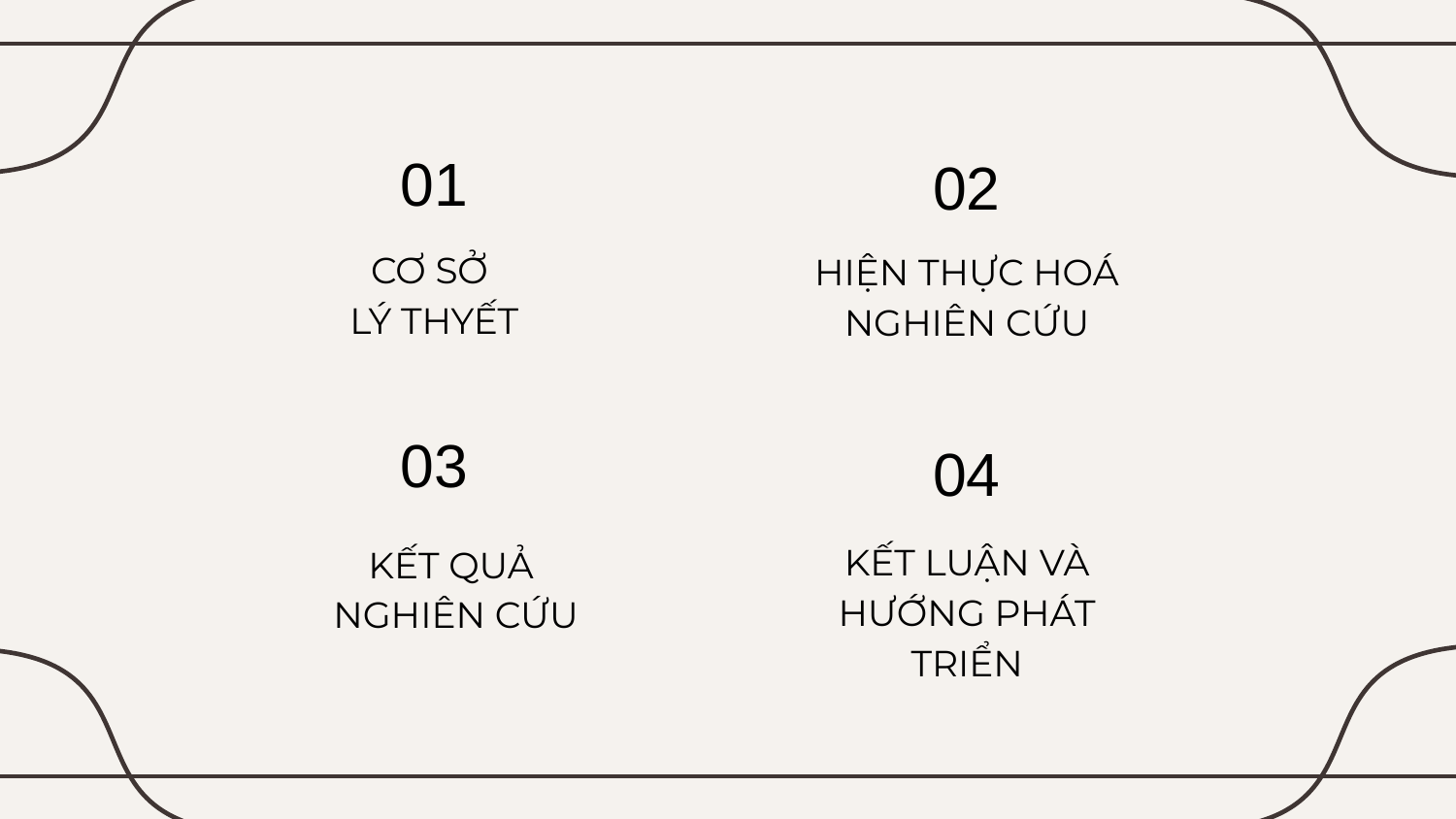

01
02
CƠ SỞ
LÝ THYẾT
HIỆN THỰC HOÁ NGHIÊN CỨU
03
04
KẾT QUẢ
NGHIÊN CỨU
KẾT LUẬN VÀ HƯỚNG PHÁT TRIỂN